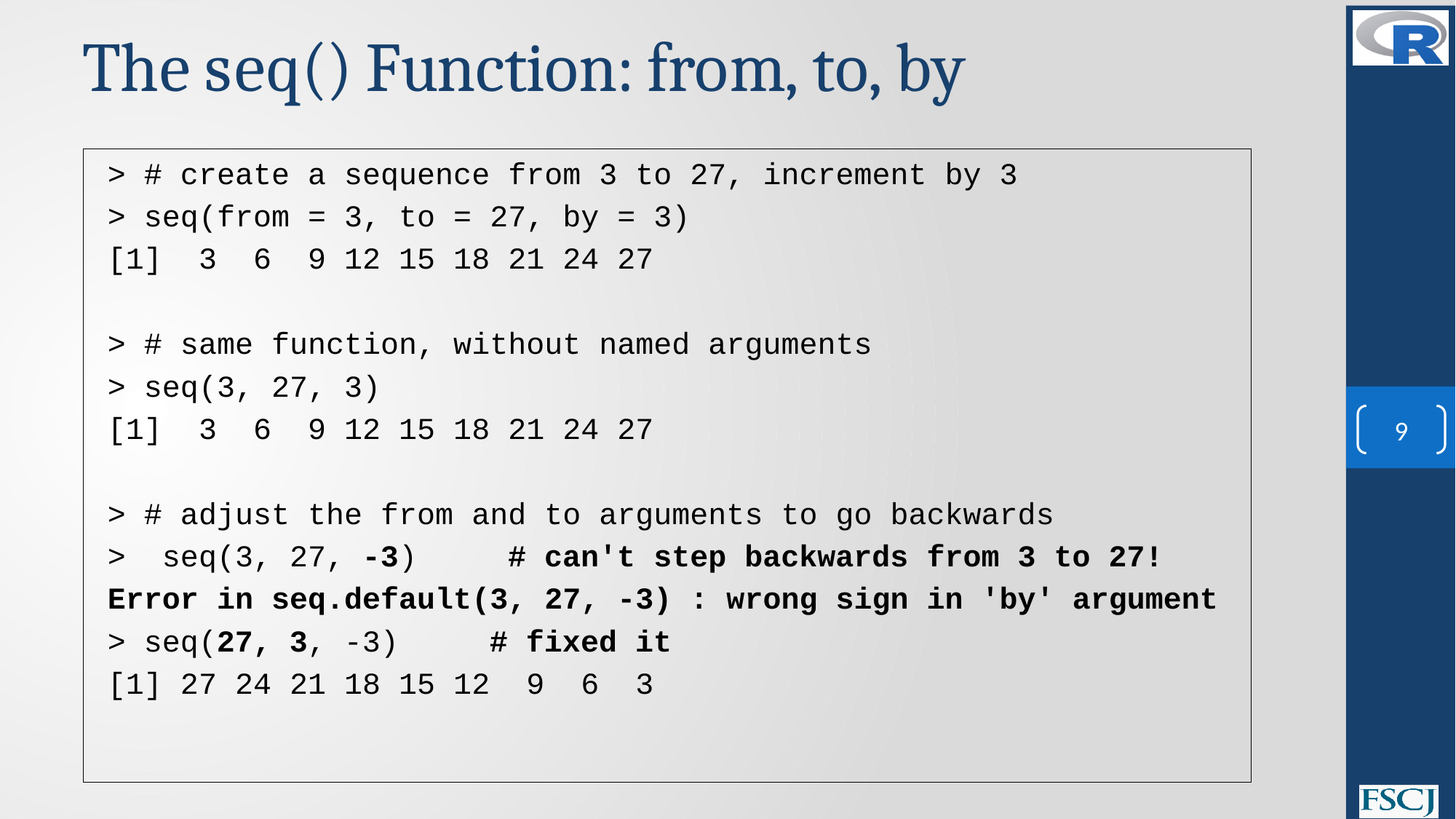

# The seq() Function: from, to, by
> # create a sequence from 3 to 27, increment by 3
> seq(from = 3, to = 27, by = 3)
[1]  3  6  9 12 15 18 21 24 27

> # same function, without named arguments
> seq(3, 27, 3)
[1]  3  6  9 12 15 18 21 24 27

> # adjust the from and to arguments to go backwards
>  seq(3, 27, -3)     # can't step backwards from 3 to 27!
Error in seq.default(3, 27, -3) : wrong sign in 'by' argument
> seq(27, 3, -3)     # fixed it
[1] 27 24 21 18 15 12  9  6  3
9